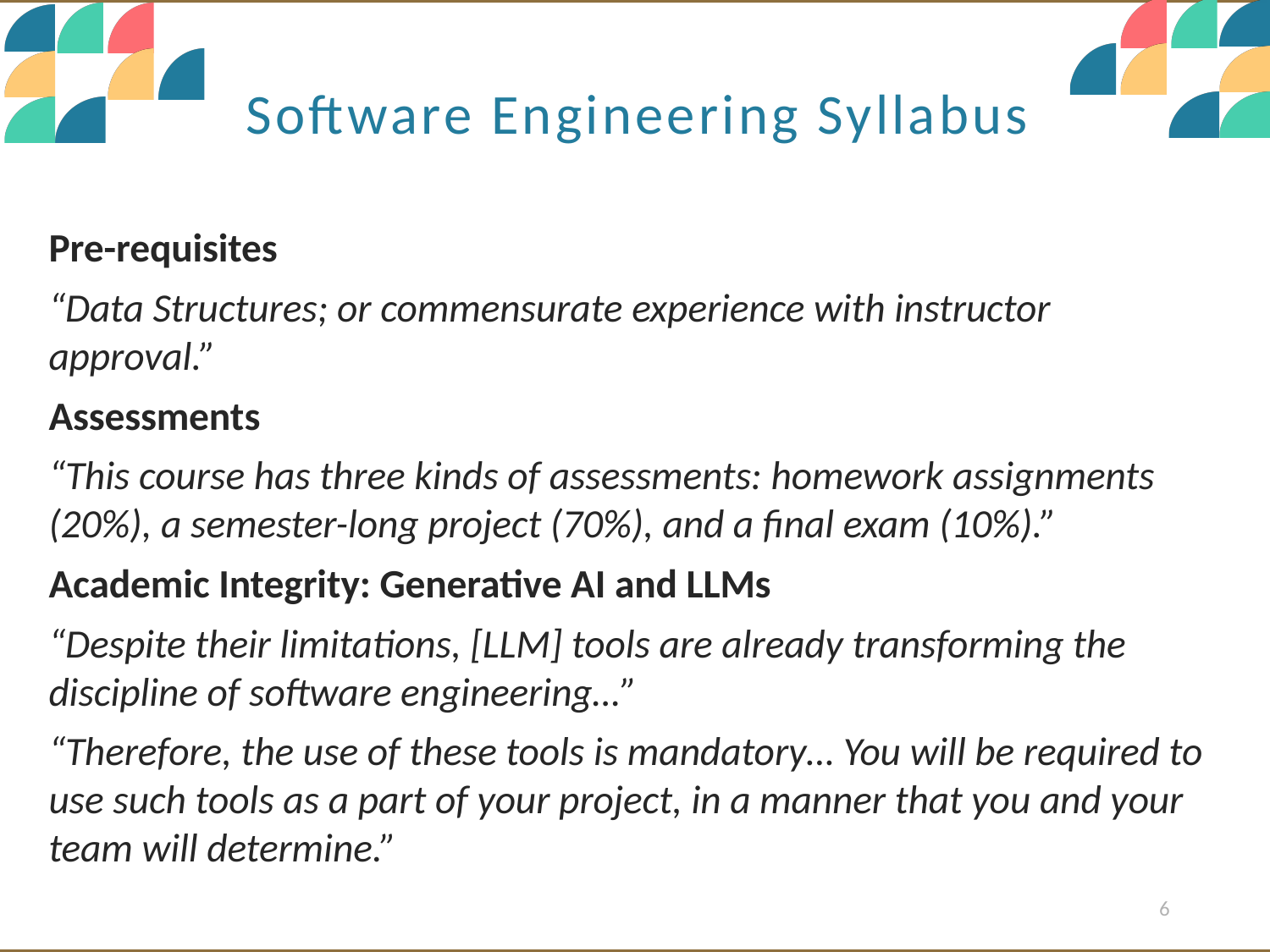

Software Engineering Syllabus
Pre-requisites
“Data Structures; or commensurate experience with instructor approval.”
Assessments
“This course has three kinds of assessments: homework assignments (20%), a semester-long project (70%), and a final exam (10%).”
Academic Integrity: Generative AI and LLMs
“Despite their limitations, [LLM] tools are already transforming the discipline of software engineering…”
“Therefore, the use of these tools is mandatory… You will be required to use such tools as a part of your project, in a manner that you and your team will determine.”

6